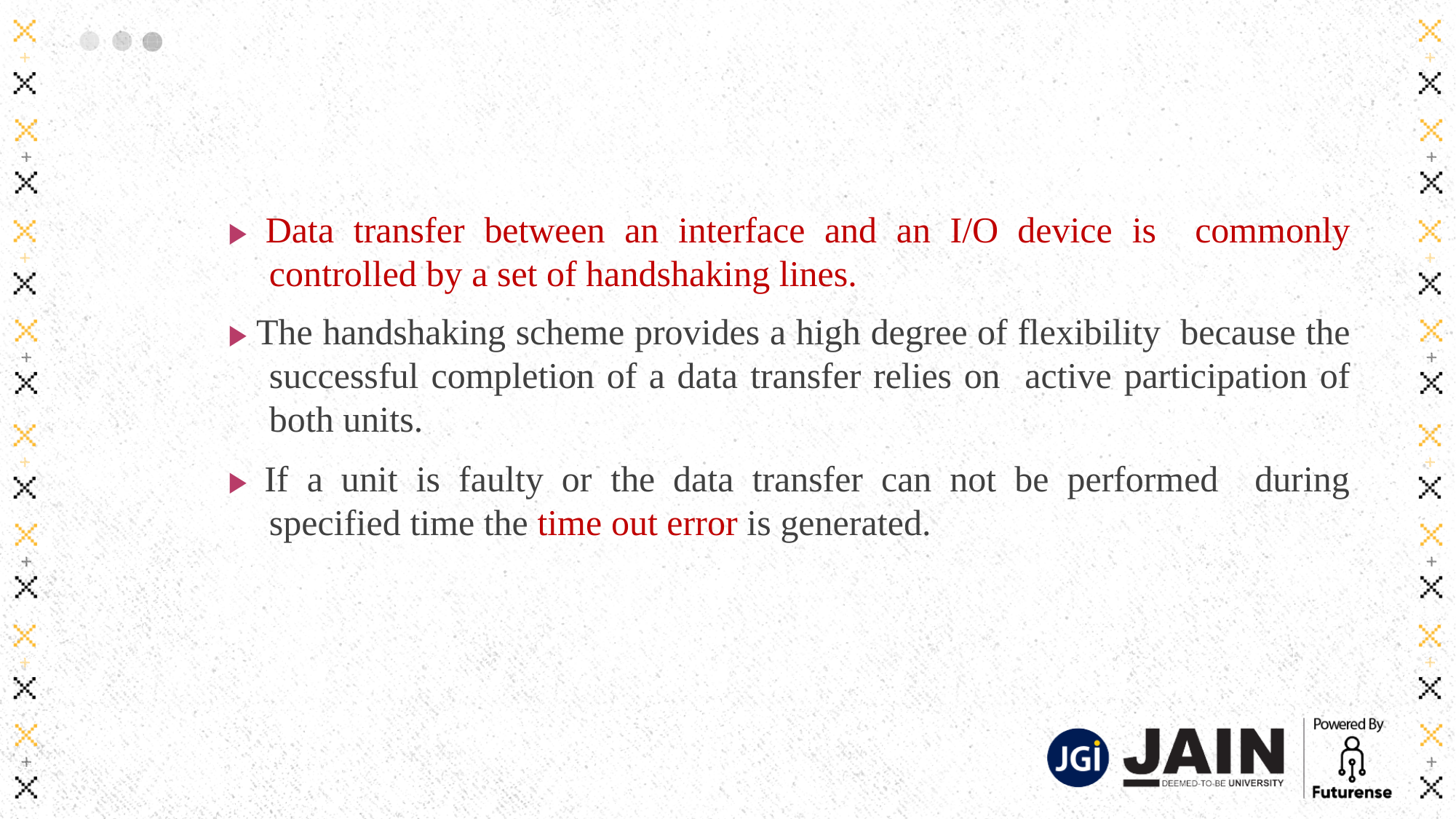

▶ Data transfer between an interface and an I/O device is  commonly controlled by a set of handshaking lines.
▶ The handshaking scheme provides a high degree of flexibility  because the successful completion of a data transfer relies on  active participation of both units.
▶ If a unit is faulty or the data transfer can not be performed  during specified time the time out error is generated.